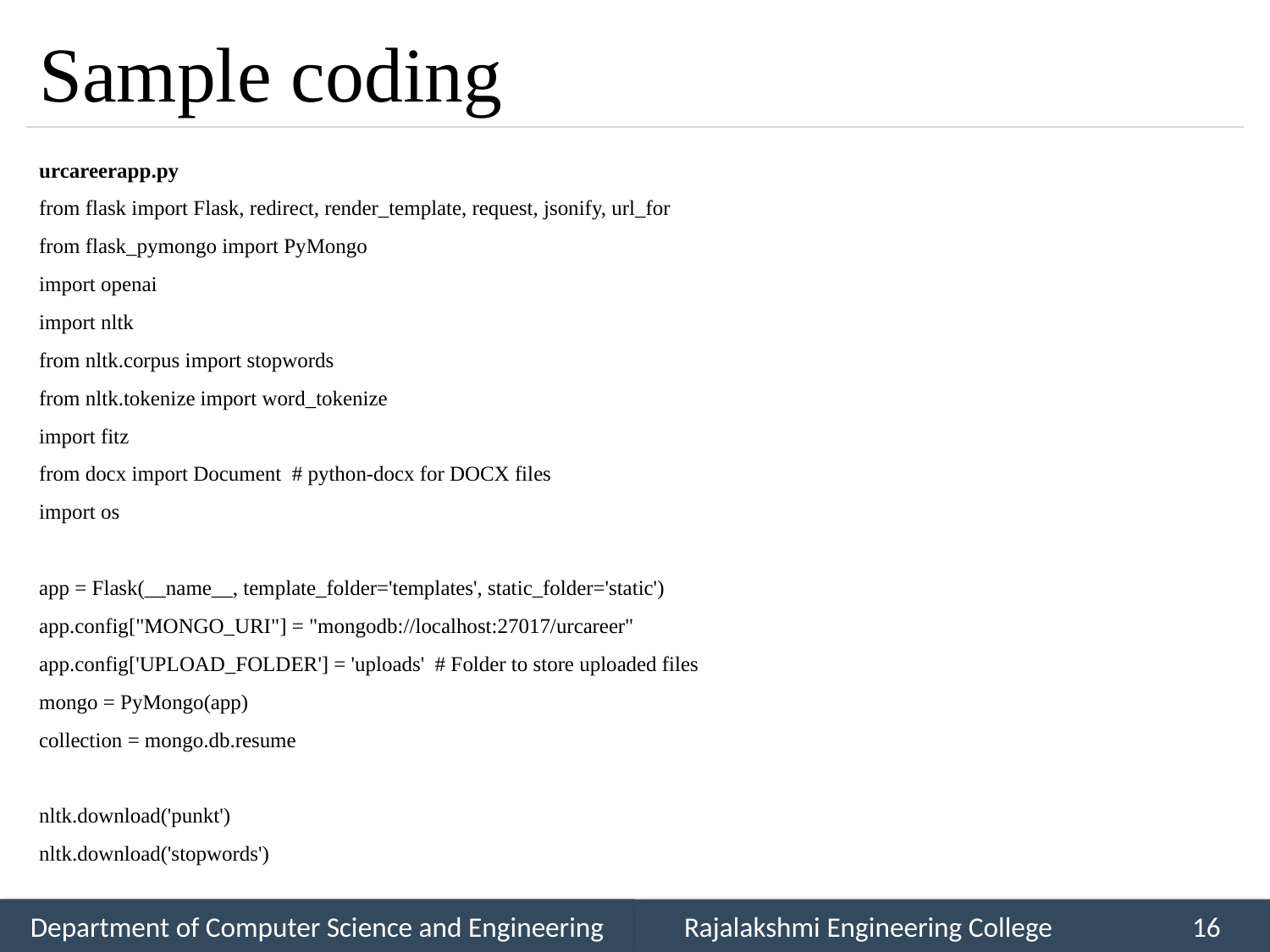

# Sample coding
urcareerapp.py
from flask import Flask, redirect, render_template, request, jsonify, url_for
from flask_pymongo import PyMongo
import openai
import nltk
from nltk.corpus import stopwords
from nltk.tokenize import word_tokenize
import fitz
from docx import Document  # python-docx for DOCX files
import os

app = Flask(__name__, template_folder='templates', static_folder='static')
app.config["MONGO_URI"] = "mongodb://localhost:27017/urcareer"
app.config['UPLOAD_FOLDER'] = 'uploads'  # Folder to store uploaded files
mongo = PyMongo(app)
collection = mongo.db.resume

nltk.download('punkt')
nltk.download('stopwords')